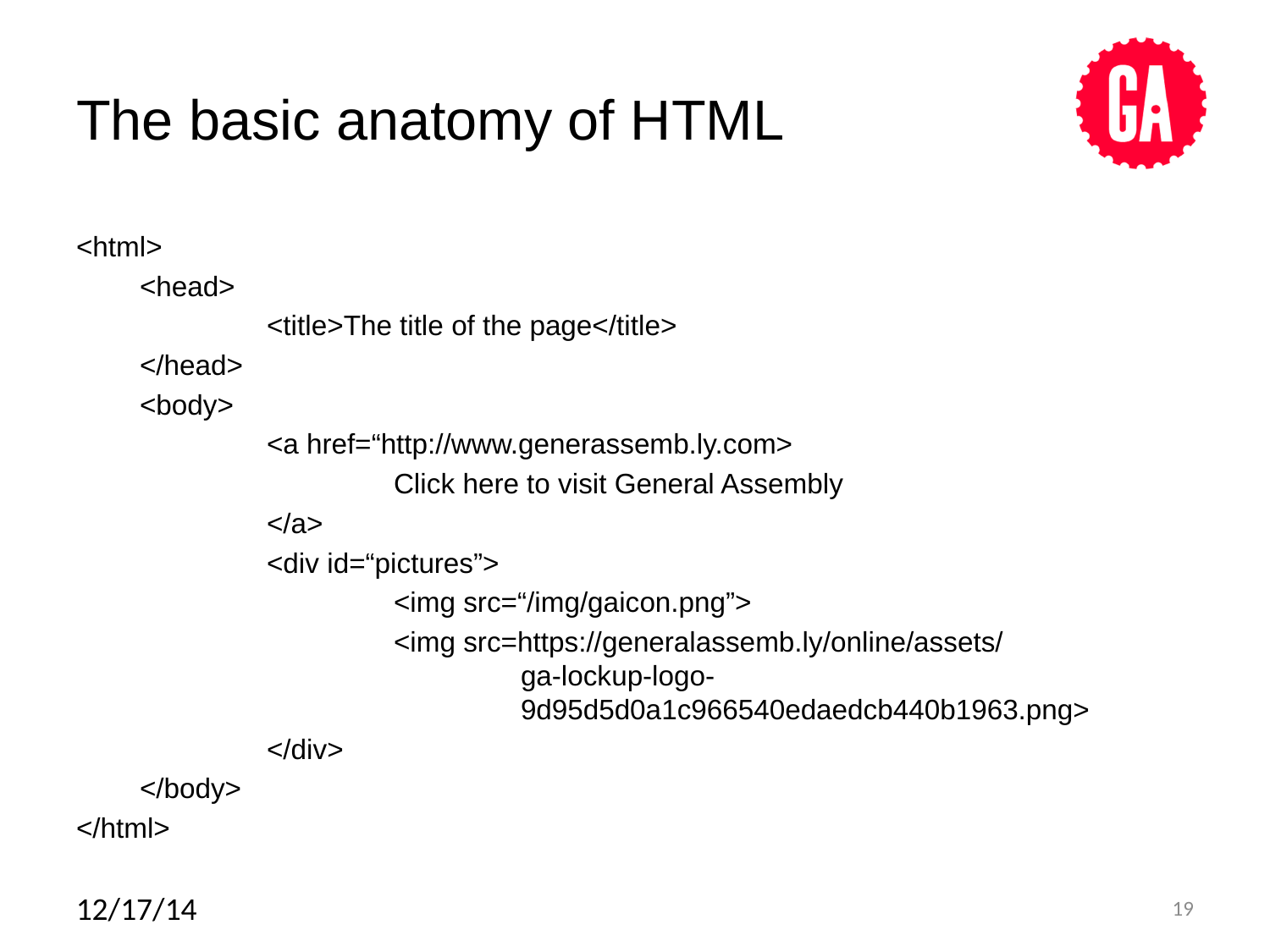

# The basic anatomy of HTML
<html>
	<head>
			<title>The title of the page</title>
	</head>
	<body>
			<a href=“http://www.generassemb.ly.com>
					Click here to visit General Assembly
			</a>
			<div id=“pictures”>
					<img src=“/img/gaicon.png”>
					<img src=https://generalassemb.ly/online/assets/
							ga-lockup-logo-
							9d95d5d0a1c966540edaedcb440b1963.png>
			</div>
	</body>
</html>
12/17/14
19